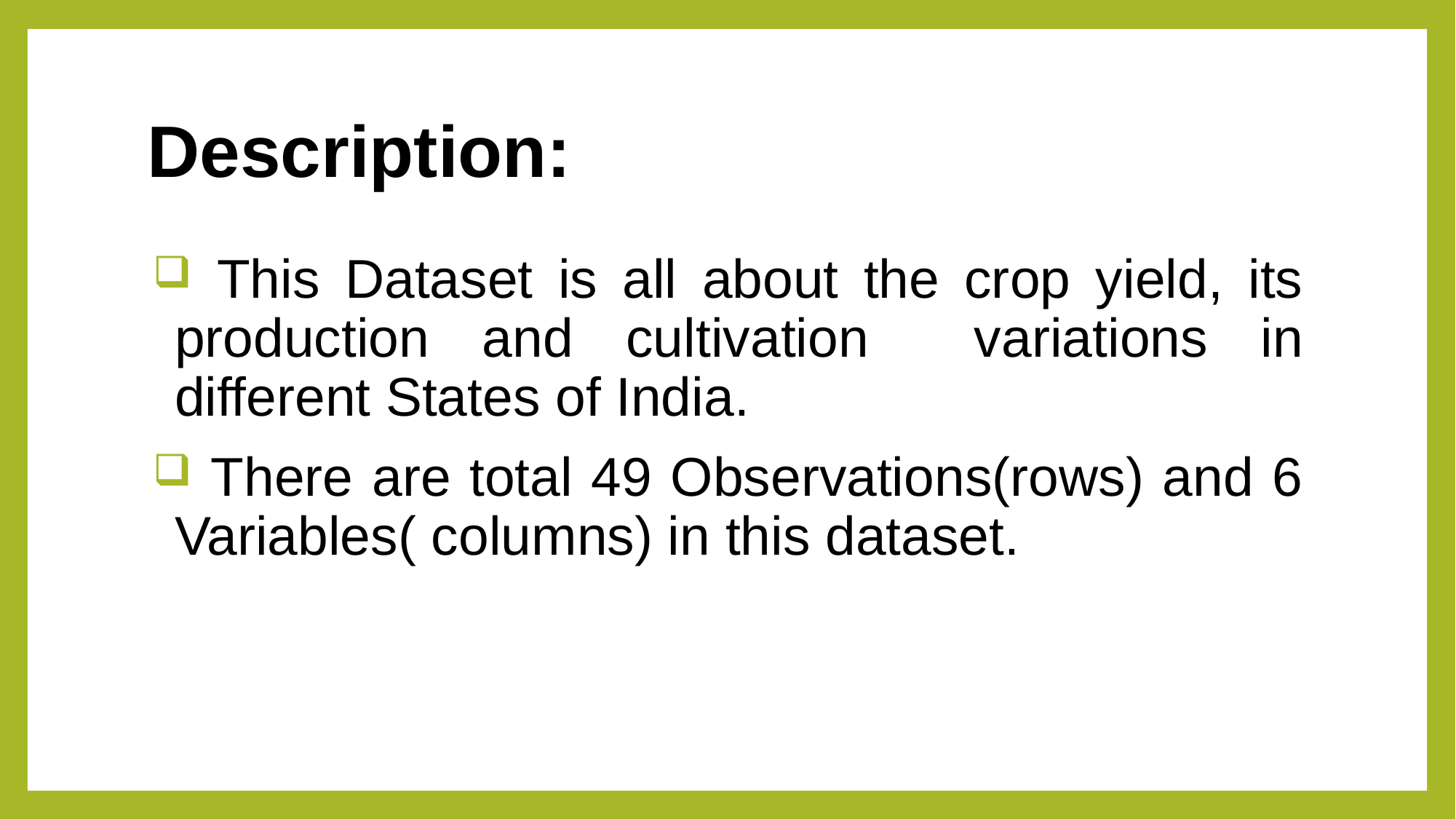

# Description:
 This Dataset is all about the crop yield, its production and cultivation  variations in different States of India.
 There are total 49 Observations(rows) and 6 Variables( columns) in this dataset.